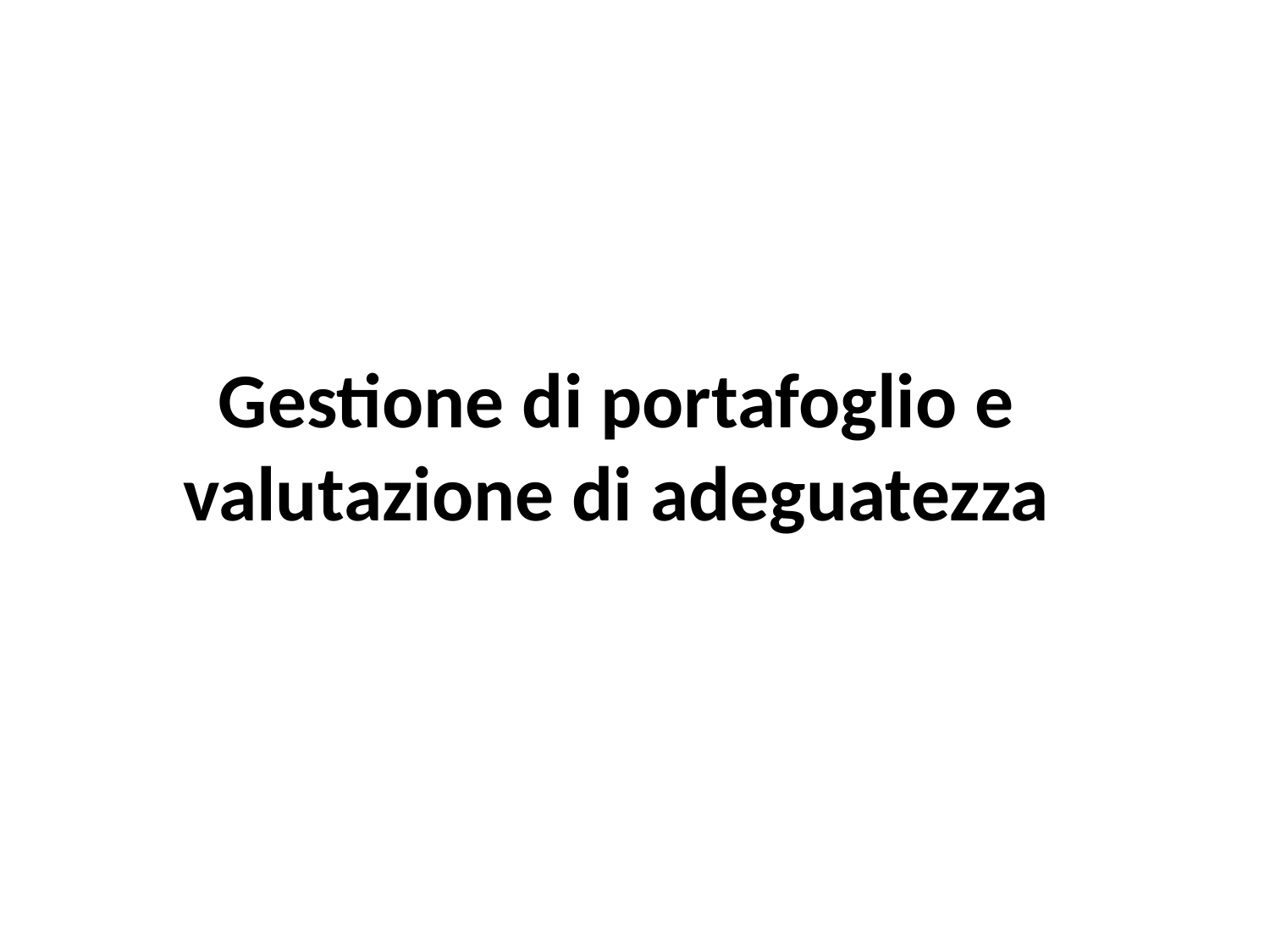

# Gestione di portafoglio e valutazione di adeguatezza